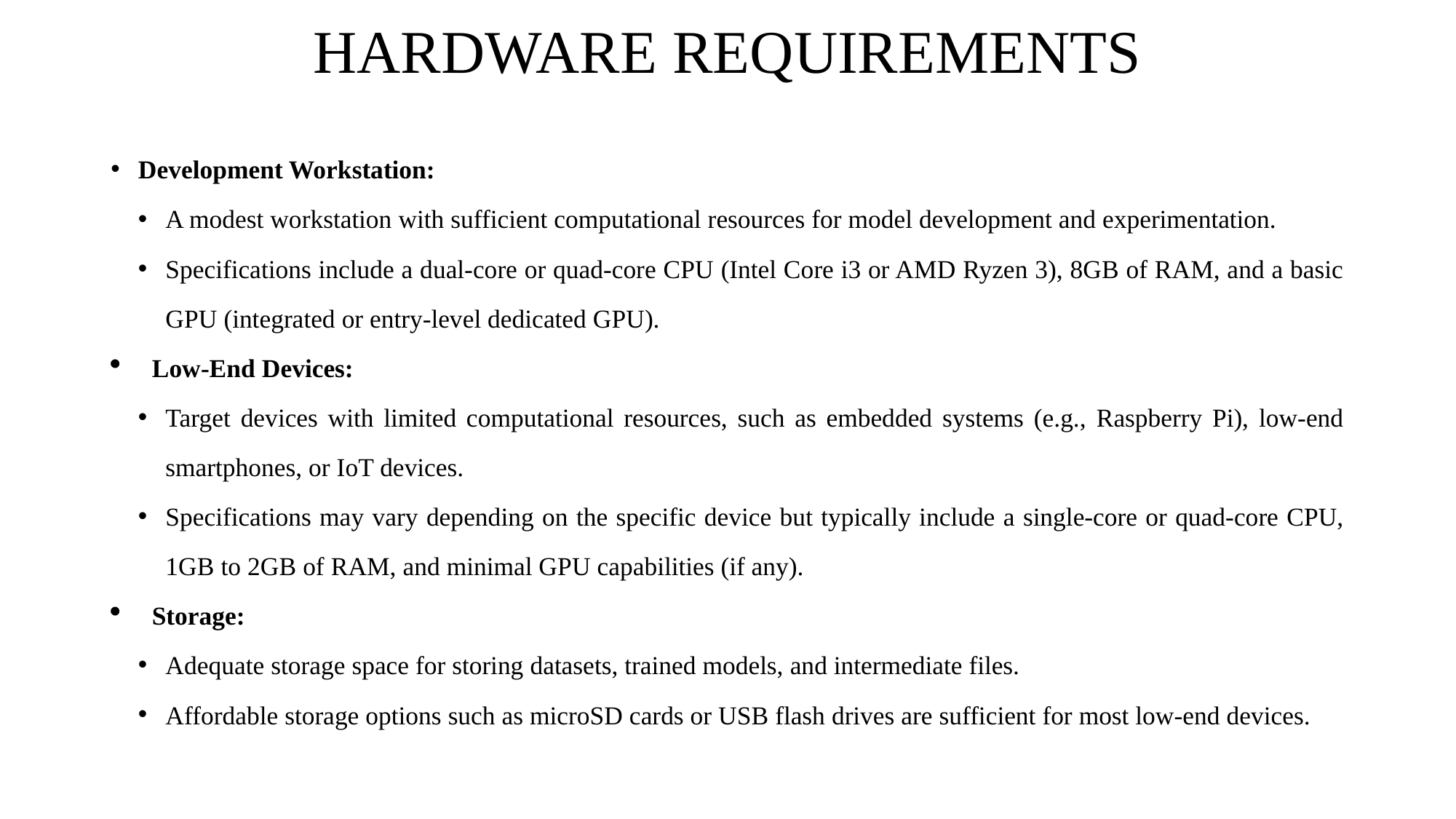

# HARDWARE REQUIREMENTS
Development Workstation:
A modest workstation with sufficient computational resources for model development and experimentation.
Specifications include a dual-core or quad-core CPU (Intel Core i3 or AMD Ryzen 3), 8GB of RAM, and a basic GPU (integrated or entry-level dedicated GPU).
Low-End Devices:
Target devices with limited computational resources, such as embedded systems (e.g., Raspberry Pi), low-end smartphones, or IoT devices.
Specifications may vary depending on the specific device but typically include a single-core or quad-core CPU, 1GB to 2GB of RAM, and minimal GPU capabilities (if any).
Storage:
Adequate storage space for storing datasets, trained models, and intermediate files.
Affordable storage options such as microSD cards or USB flash drives are sufficient for most low-end devices.